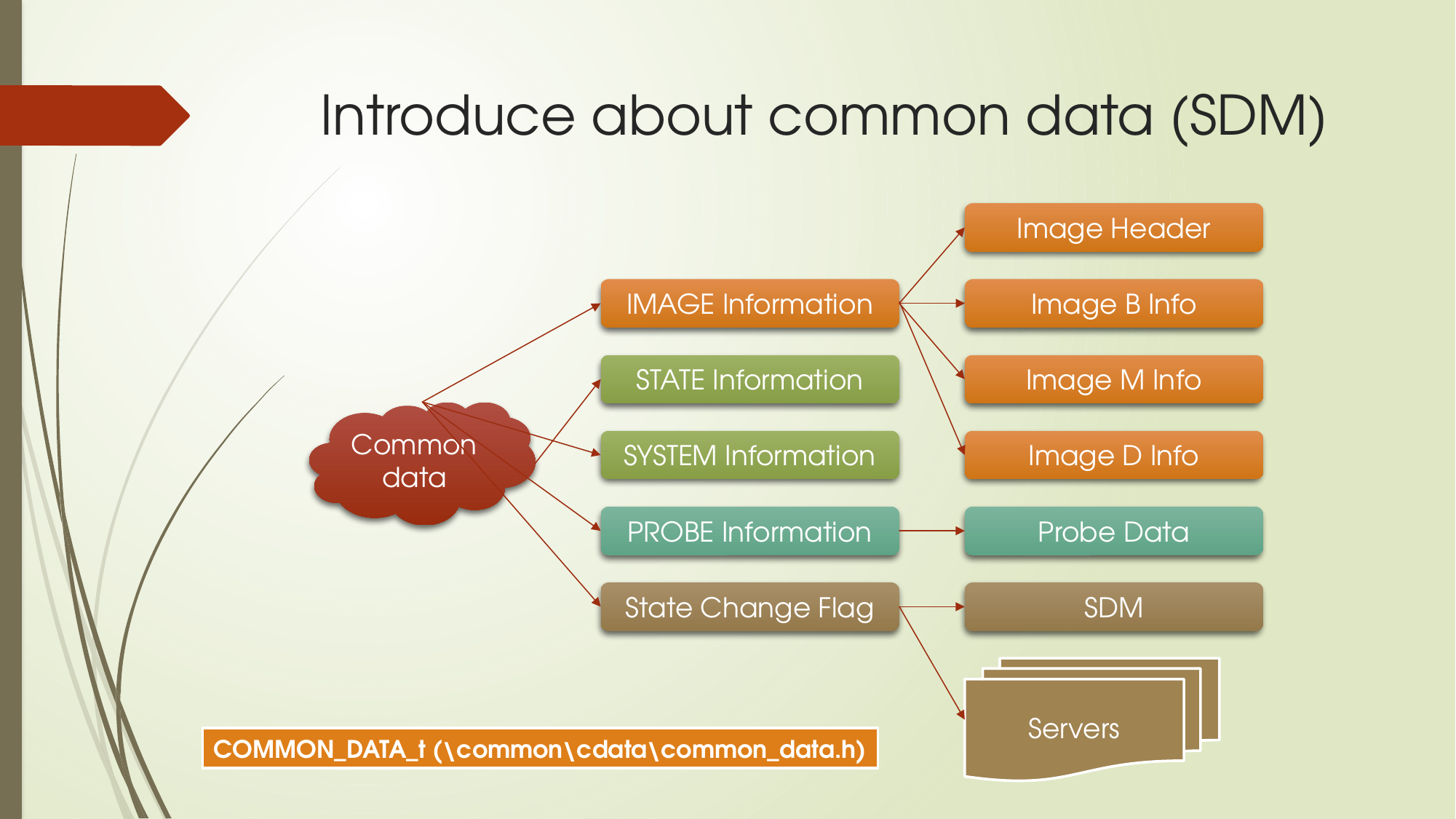

# Introduce about common data (SDM)
Image Header
IMAGE Information
Image B Info
STATE Information
Image M Info
Common data
SYSTEM Information
Image D Info
PROBE Information
Probe Data
State Change Flag
SDM
Servers
COMMON_DATA_t (\common\cdata\common_data.h)